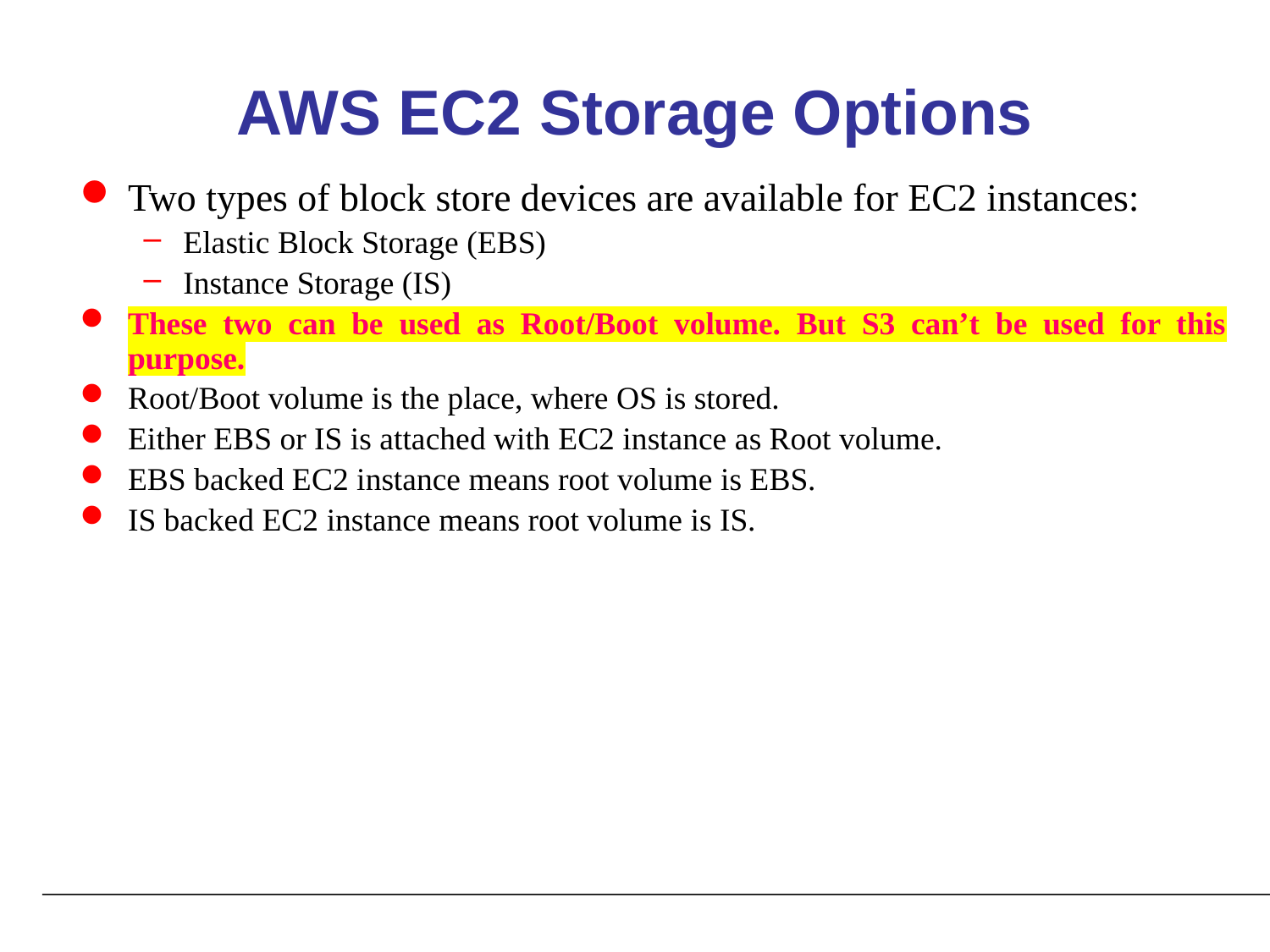

# AWS EC2 Storage Options
Two types of block store devices are available for EC2 instances:
Elastic Block Storage (EBS)
Instance Storage (IS)
These two can be used as Root/Boot volume. But S3 can’t be used for this purpose.
Root/Boot volume is the place, where OS is stored.
Either EBS or IS is attached with EC2 instance as Root volume.
EBS backed EC2 instance means root volume is EBS.
IS backed EC2 instance means root volume is IS.